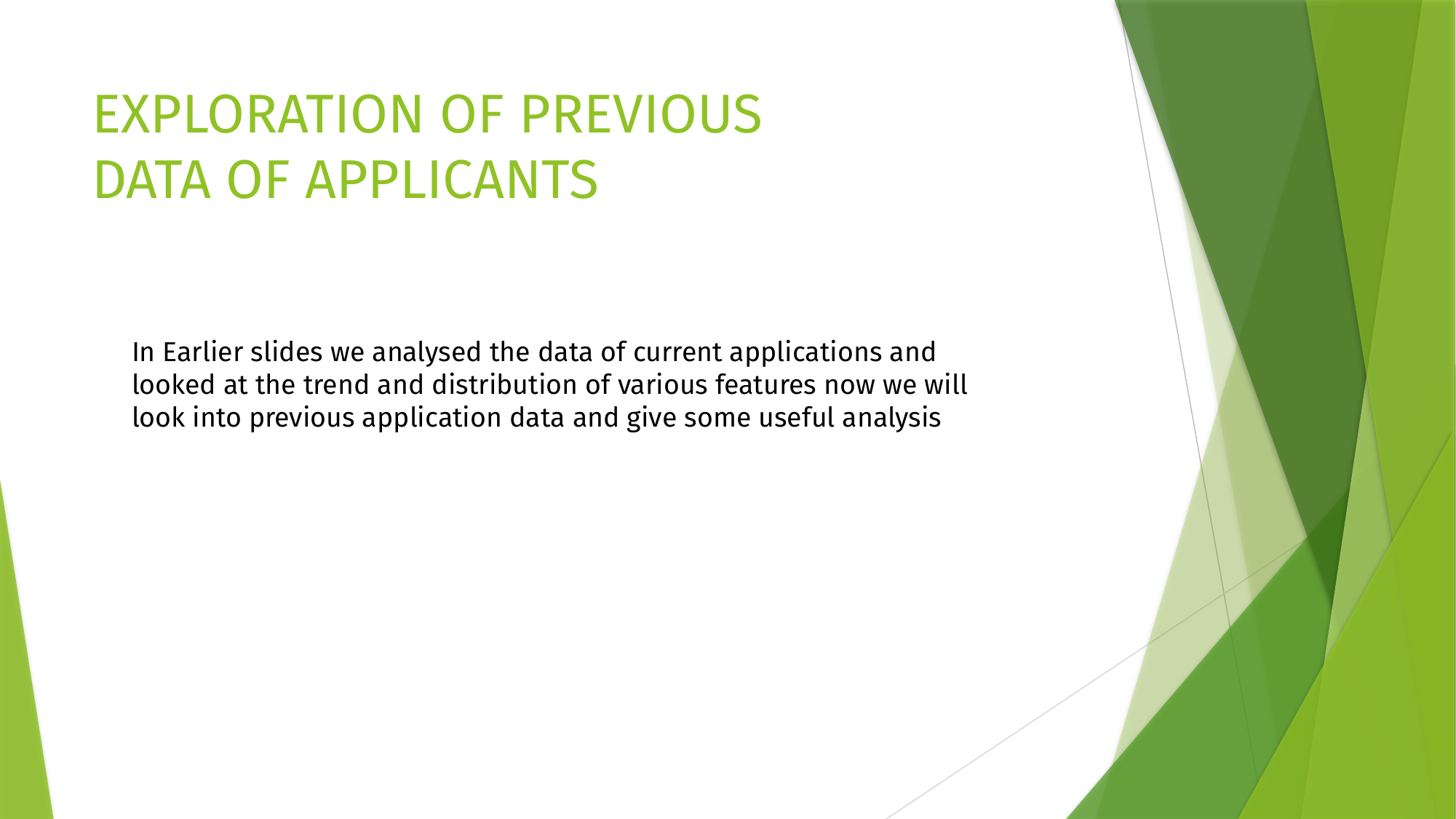

# EXPLORATION OF PREVIOUS DATA OF APPLICANTS
In Earlier slides we analysed the data of current applications and looked at the trend and distribution of various features now we will look into previous application data and give some useful analysis